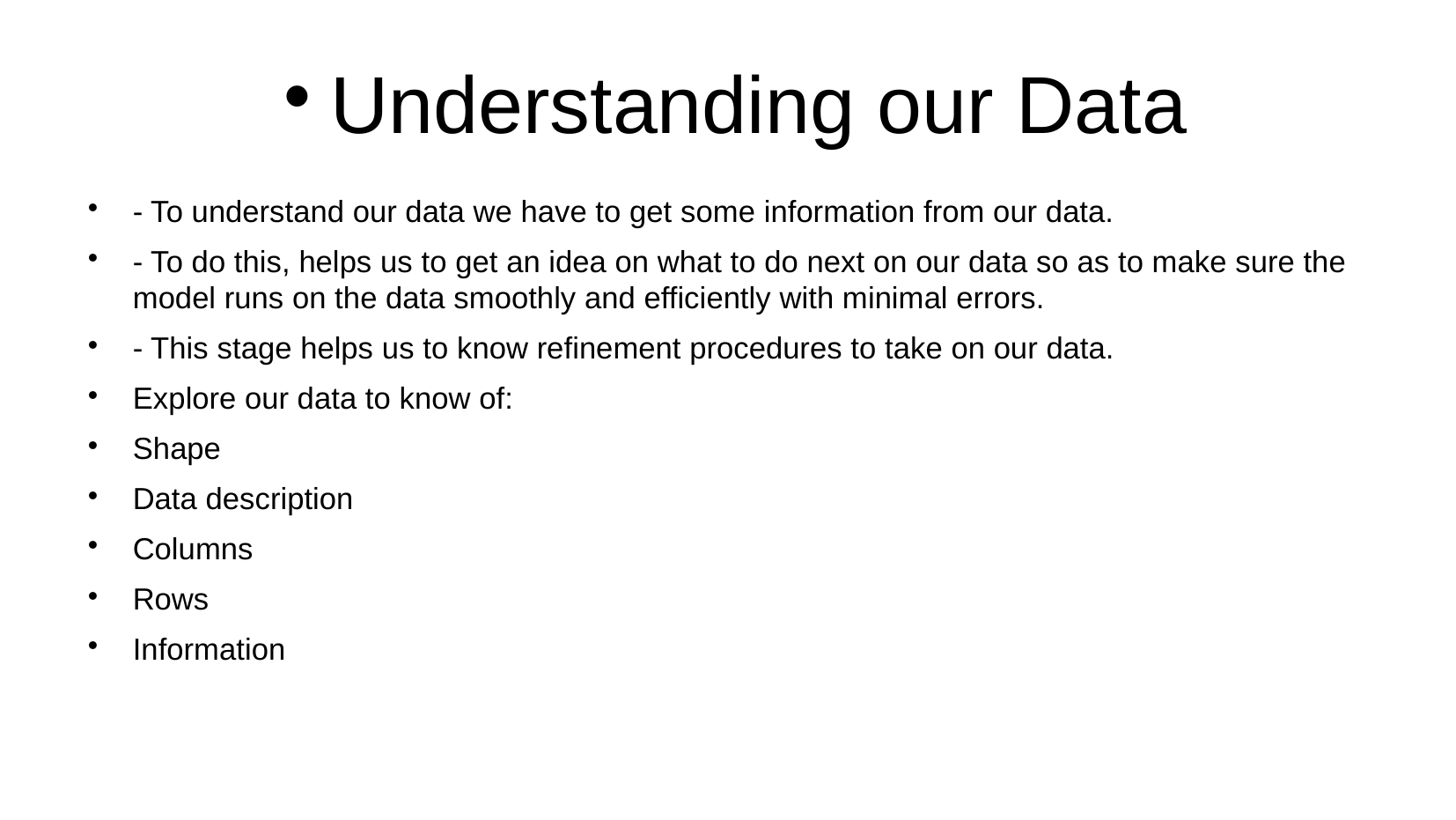

# Understanding our Data
- To understand our data we have to get some information from our data.
- To do this, helps us to get an idea on what to do next on our data so as to make sure the model runs on the data smoothly and efficiently with minimal errors.
- This stage helps us to know refinement procedures to take on our data.
Explore our data to know of:
Shape
Data description
Columns
Rows
Information